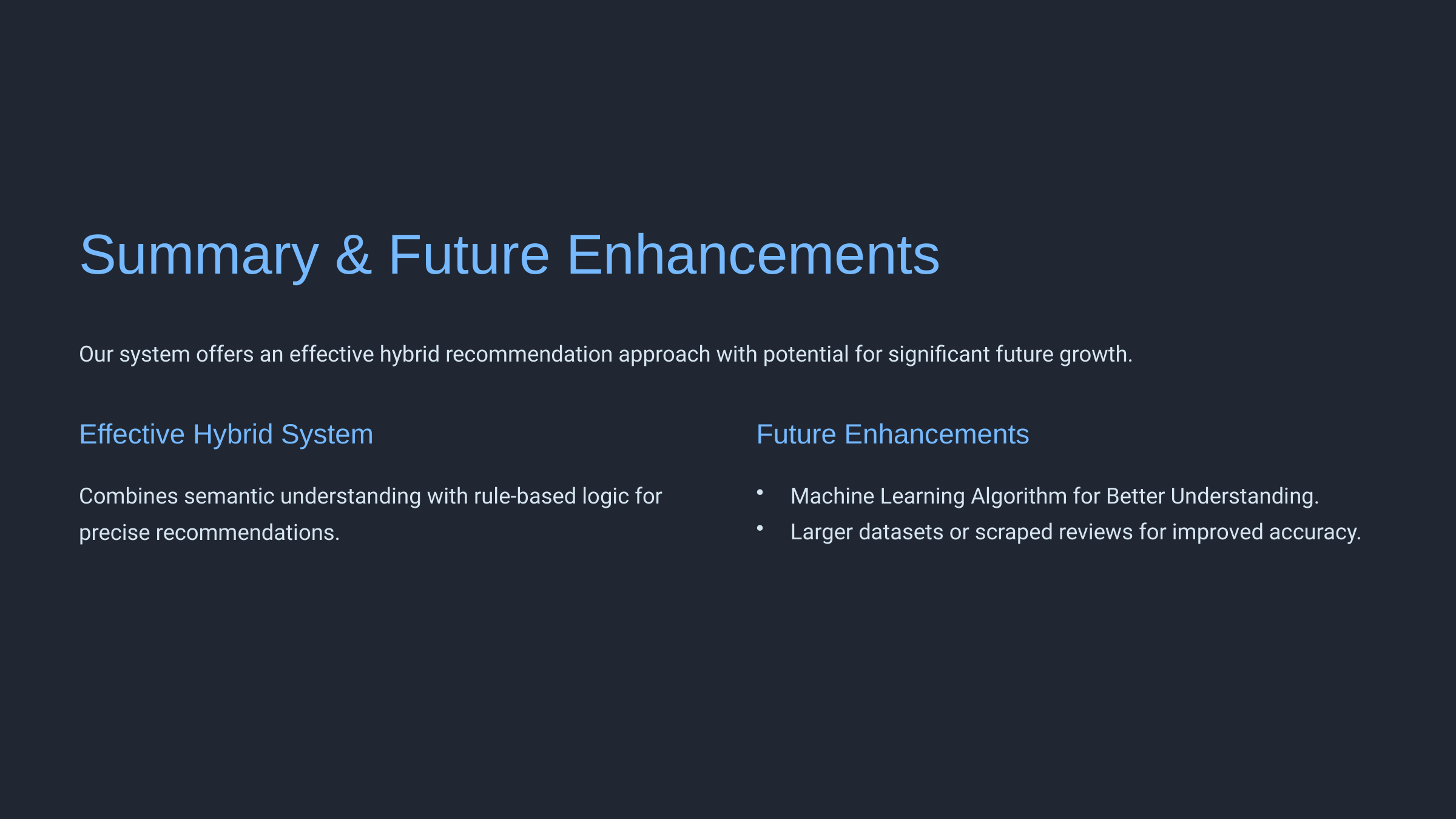

Summary & Future Enhancements
Our system offers an effective hybrid recommendation approach with potential for significant future growth.
Effective Hybrid System
Future Enhancements
Combines semantic understanding with rule-based logic for precise recommendations.
Machine Learning Algorithm for Better Understanding.
Larger datasets or scraped reviews for improved accuracy.